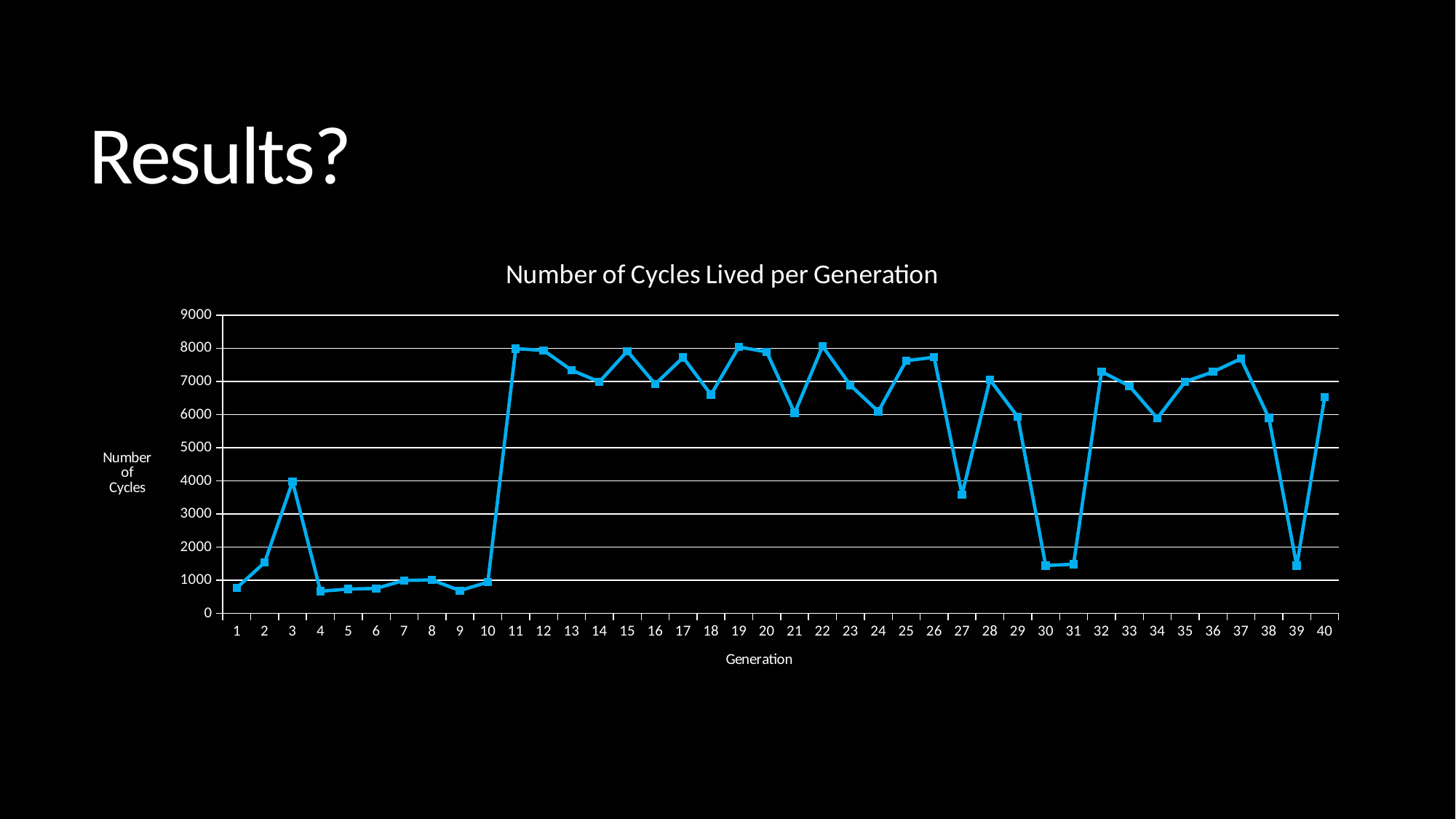

# Results?

### Chart: Number of Cycles Lived per Generation

| Category | Number of Cycles |
|---|---|